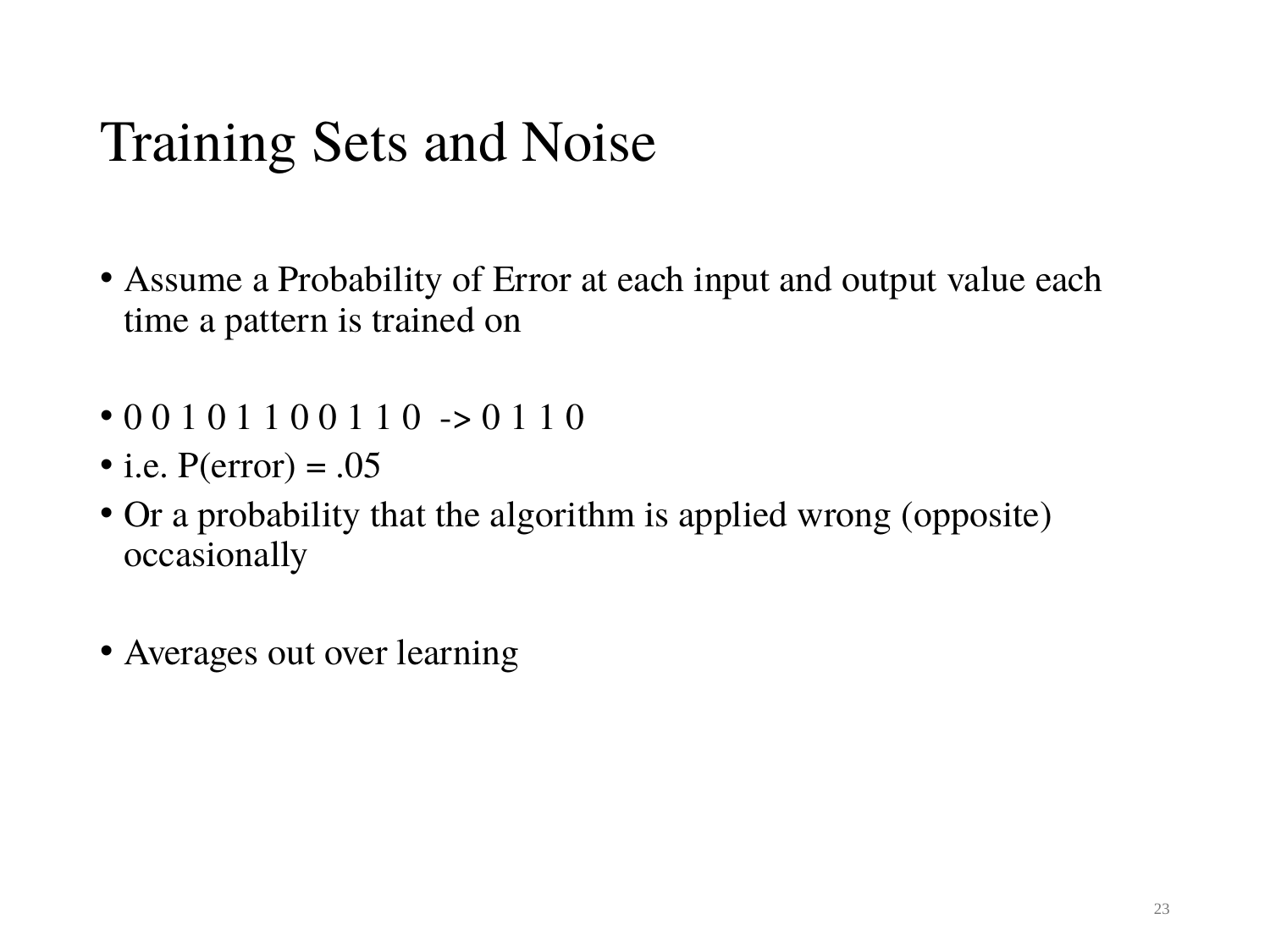

# Training Sets and Noise
Assume a Probability of Error at each input and output value each time a pattern is trained on

0 0 1 0 1 1 0 0 1 1 0  -> 0 1 1 0
i.e. P(error) = .05
Or a probability that the algorithm is applied wrong (opposite) occasionally

Averages out over learning

23